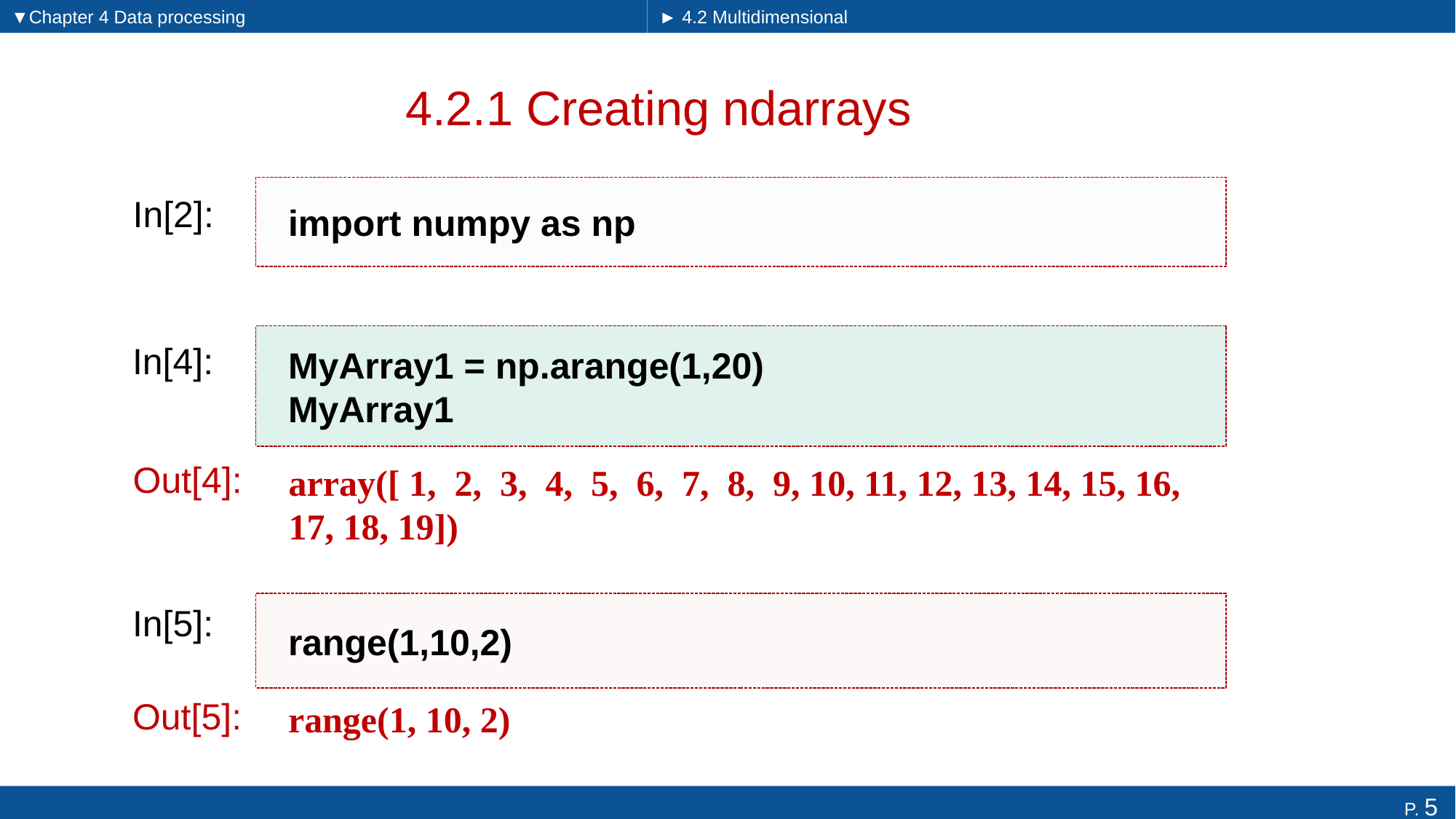

▼Chapter 4 Data processing
► 4.2 Multidimensional arrays
# 4.2.1 Creating ndarrays
import numpy as np
In[2]:

MyArray1 = np.arange(1,20)
MyArray1
In[4]:
array([ 1,  2,  3,  4,  5,  6,  7,  8,  9, 10, 11, 12, 13, 14, 15, 16, 17, 18, 19])
Out[4]:
range(1,10,2)
In[5]:
range(1, 10, 2)
Out[5]: